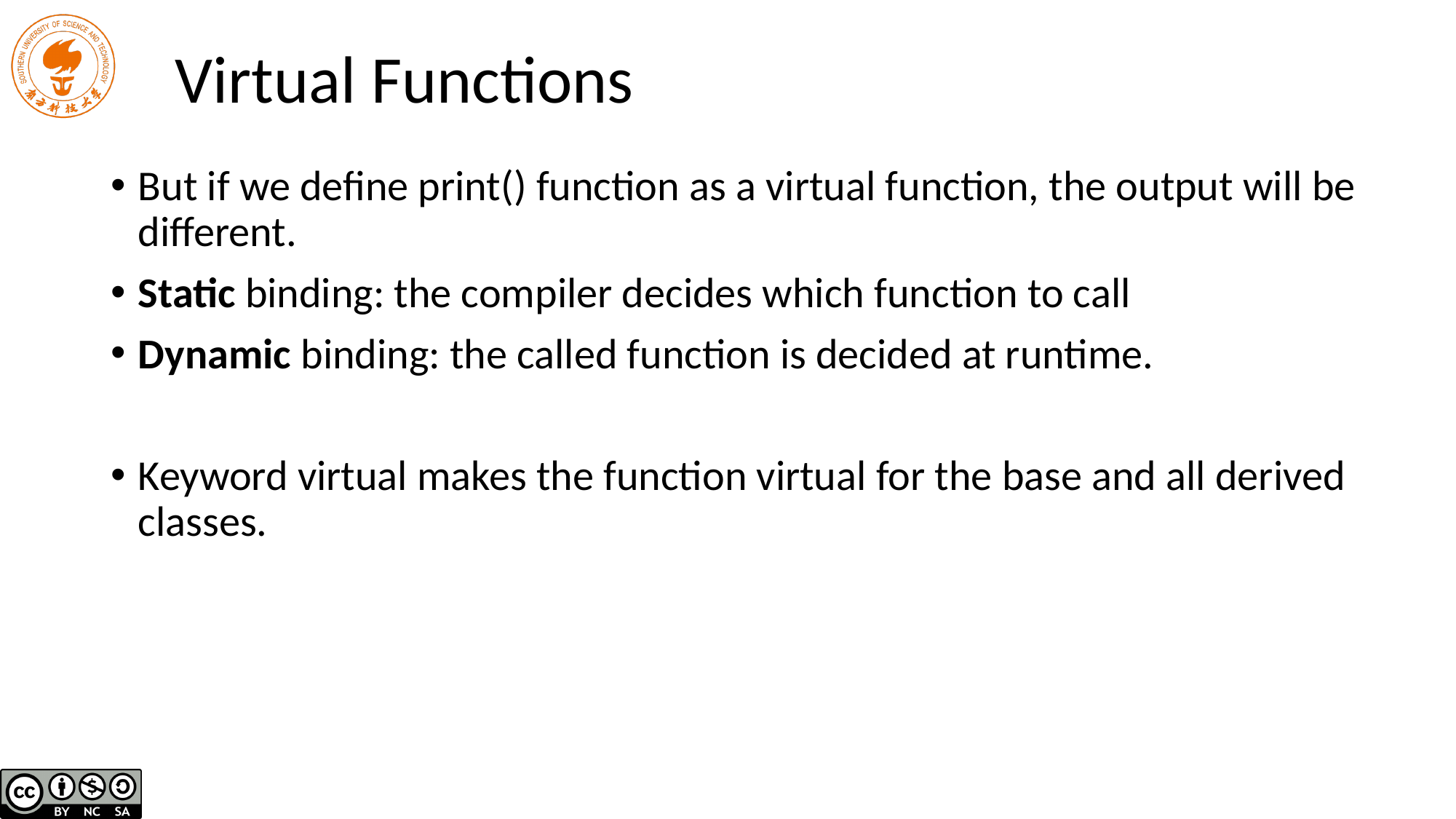

# Virtual Functions
But if we define print() function as a virtual function, the output will be different.
Static binding: the compiler decides which function to call
Dynamic binding: the called function is decided at runtime.

Keyword virtual makes the function virtual for the base and all derived classes.